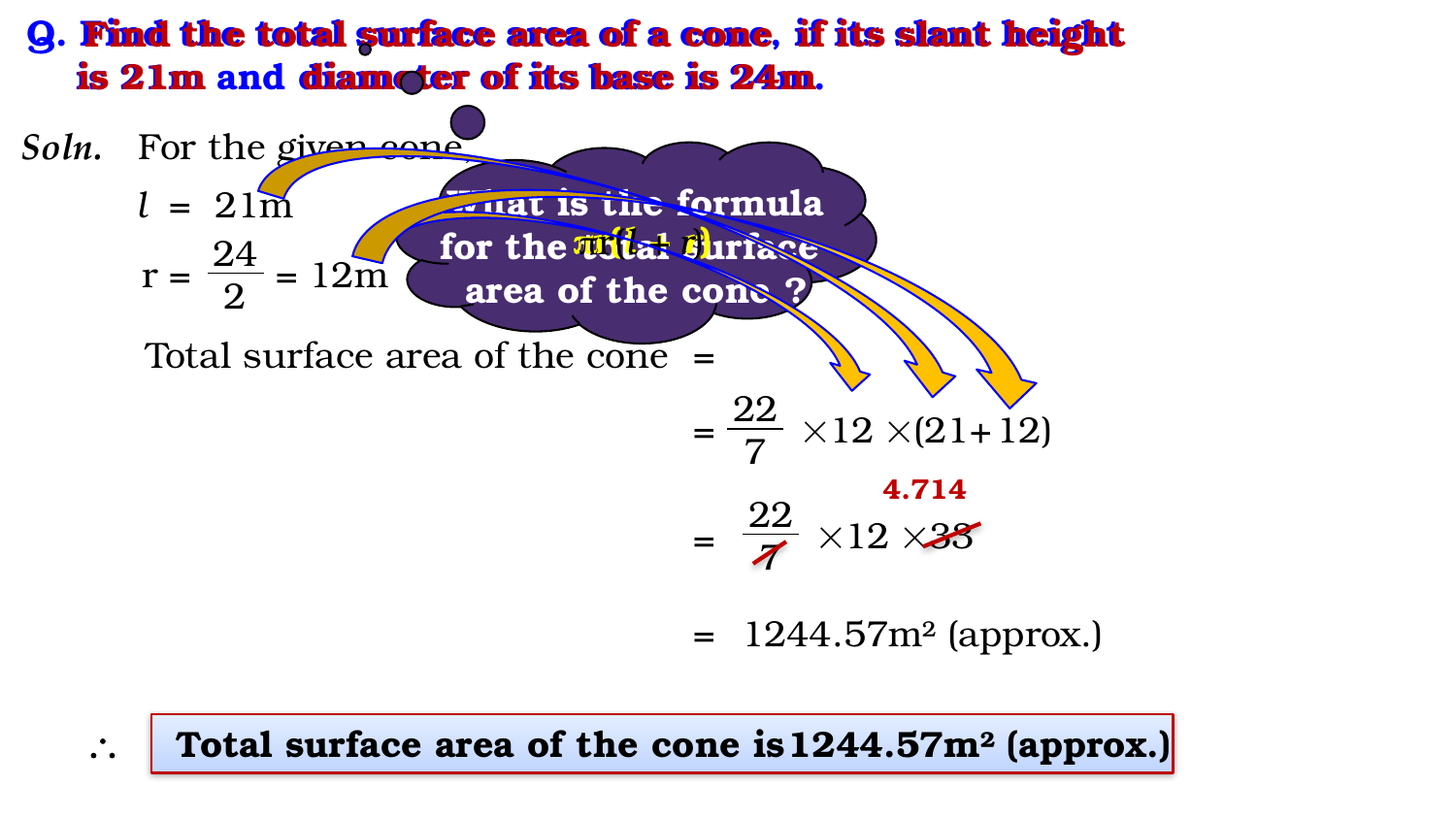

Q. Find the total surface area of a cone, if its slant height
    is 21m and diameter of its base is 24m.
if its slant height
Find the total surface area of a cone
diameter of its base is 24m
is 21m
Soln.
For the given cone,

What is the formula
for the total surface
area of the cone ?
l  =  21m

πr(l + r)
πr(l + r)

24

= 12m
r =
2
Total surface area of the cone
=
22
=
 ×
12
 ×
(21
+
12)
7
4.714
22
 ×
12
 ×
33
=
7
=
1244.57m² (approx.)
∴

Total surface area of the cone is
1244.57m² (approx.)